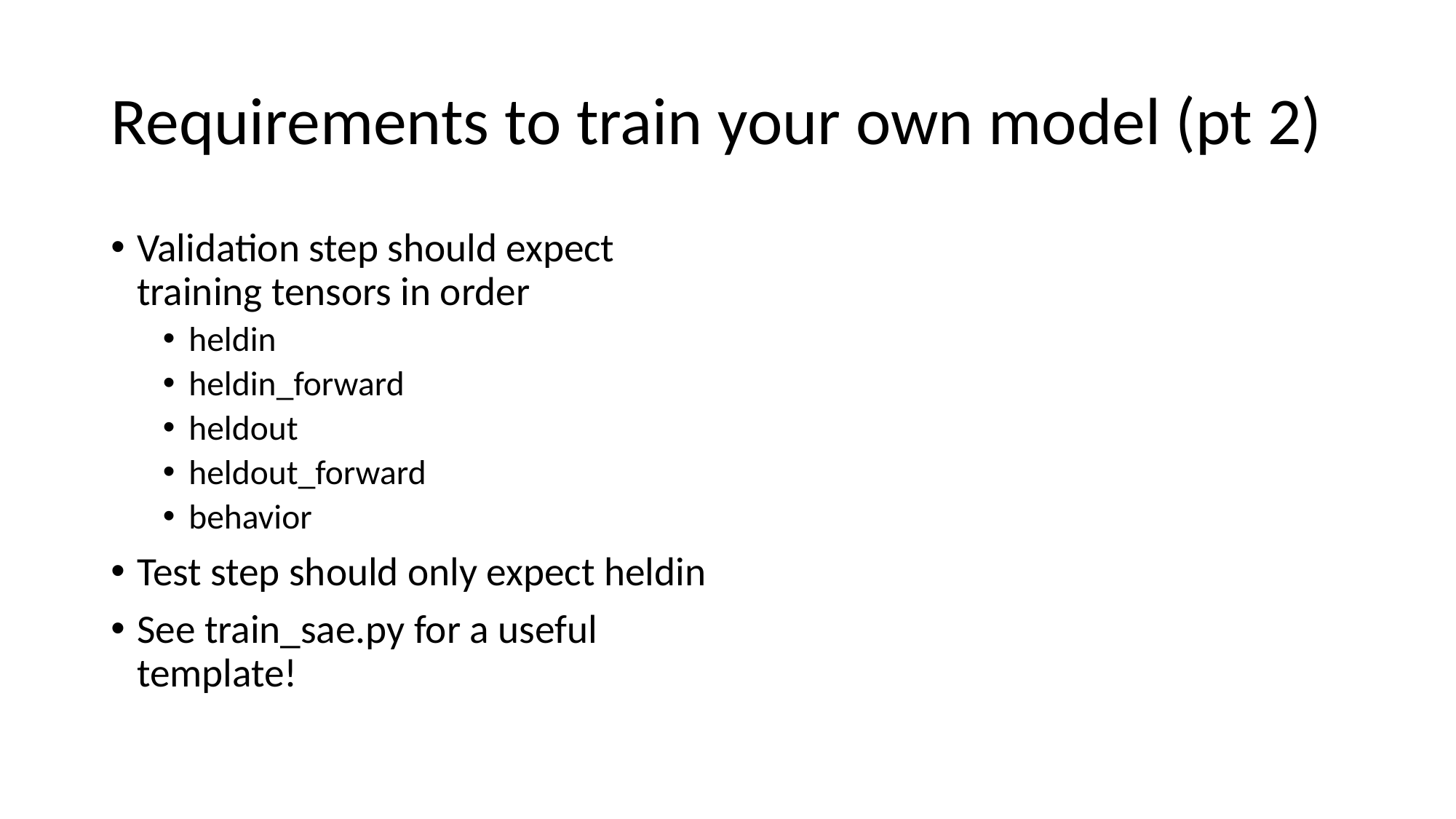

# Requirements to train your own model (pt 2)
Validation step should expect training tensors in order
heldin
heldin_forward
heldout
heldout_forward
behavior
Test step should only expect heldin
See train_sae.py for a useful template!